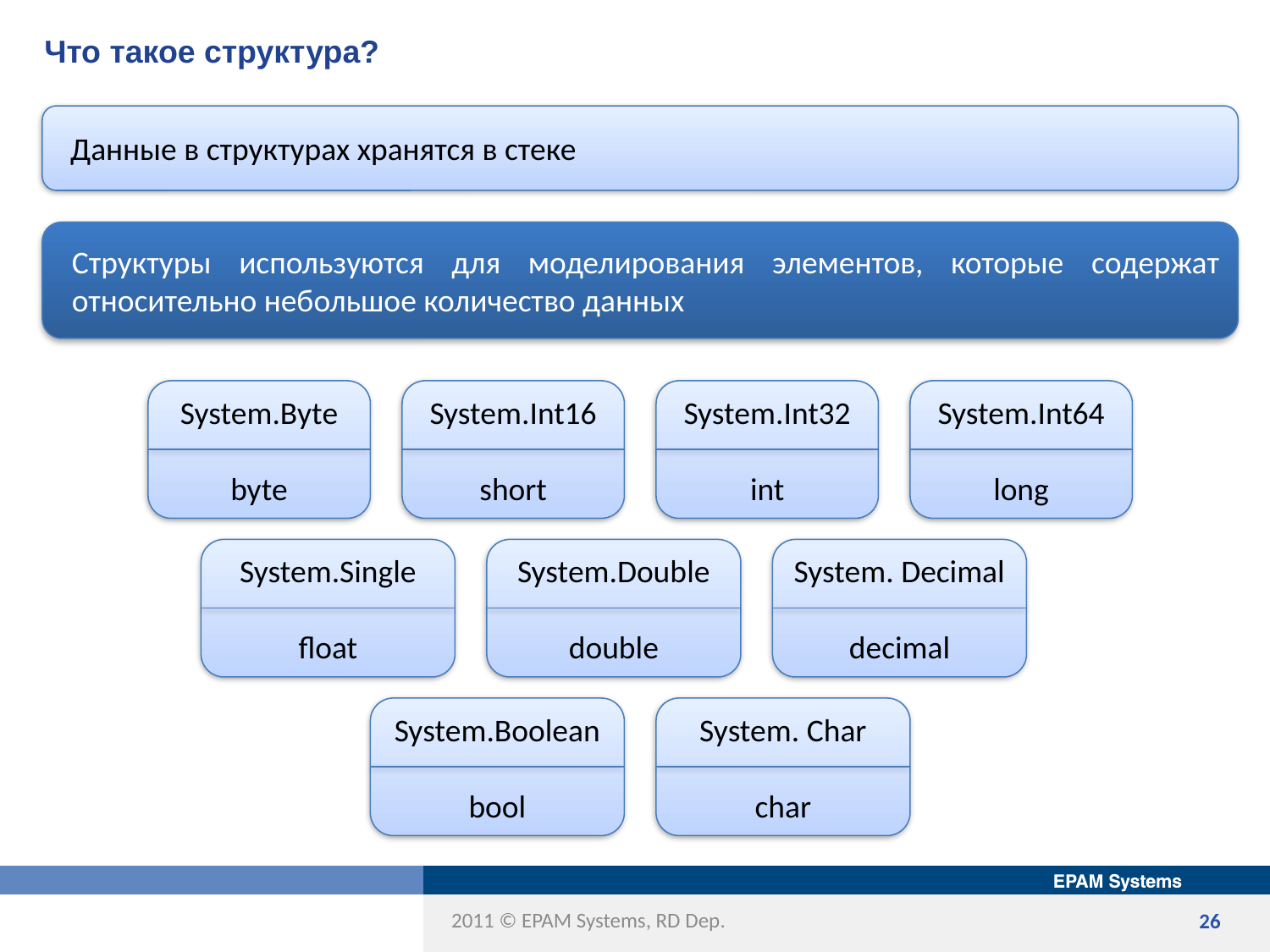

# Что такое структура?

Данные в структурах хранятся в стеке
Структуры используются для моделирования элементов, которые содержат относительно небольшое количество данных
System.Byte

byte
System.Int16

short
System.Int32

int
System.Int64

long
System.Single

float
System.Double

double
System. Decimal

decimal
System.Boolean

bool
System. Char

char